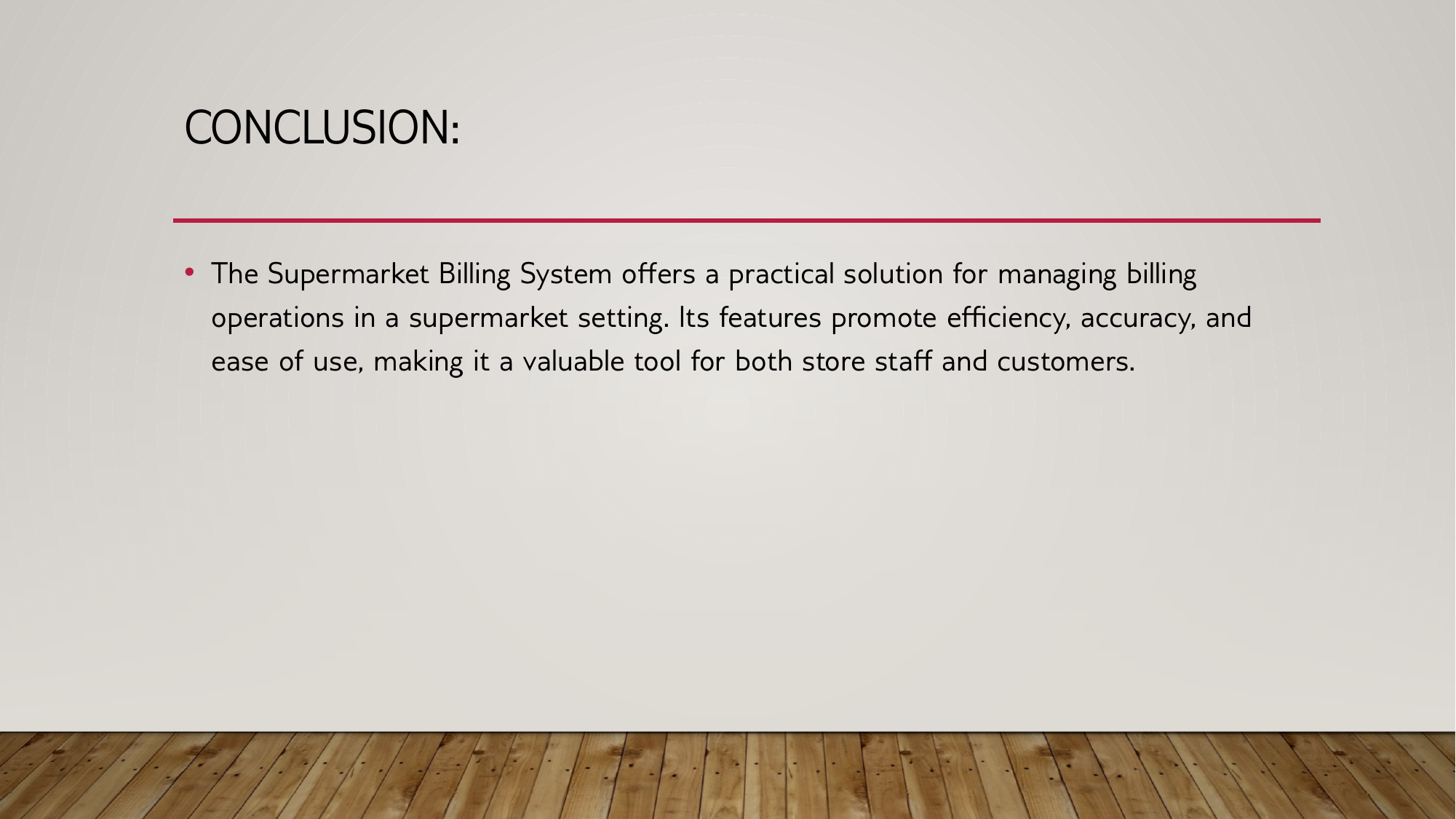

# Conclusion:
The Supermarket Billing System offers a practical solution for managing billing operations in a supermarket setting. Its features promote efficiency, accuracy, and ease of use, making it a valuable tool for both store staff and customers.